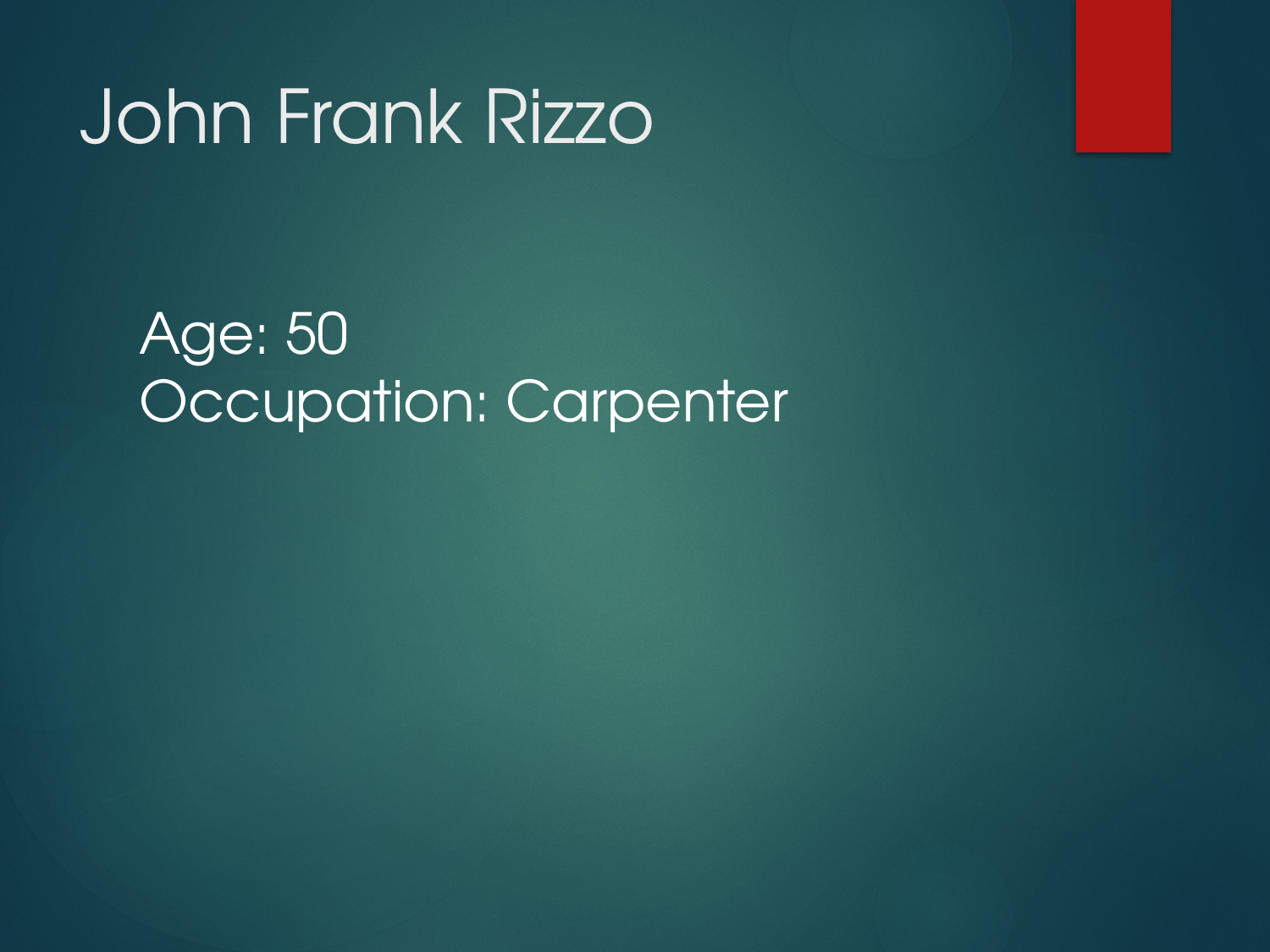

# John Frank Rizzo

Age: 50
Occupation: Carpenter